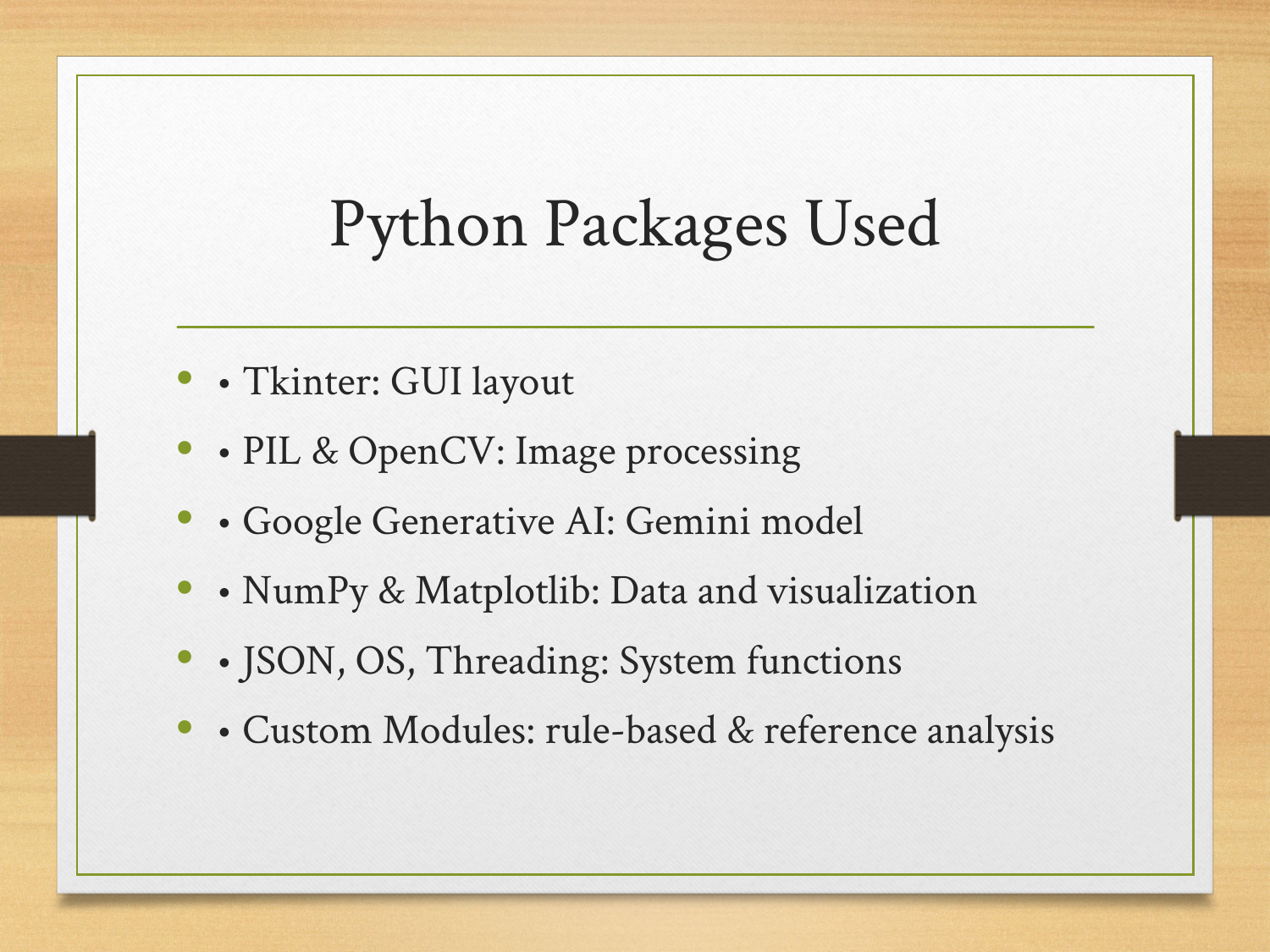

# Python Packages Used
• Tkinter: GUI layout
• PIL & OpenCV: Image processing
• Google Generative AI: Gemini model
• NumPy & Matplotlib: Data and visualization
• JSON, OS, Threading: System functions
• Custom Modules: rule-based & reference analysis